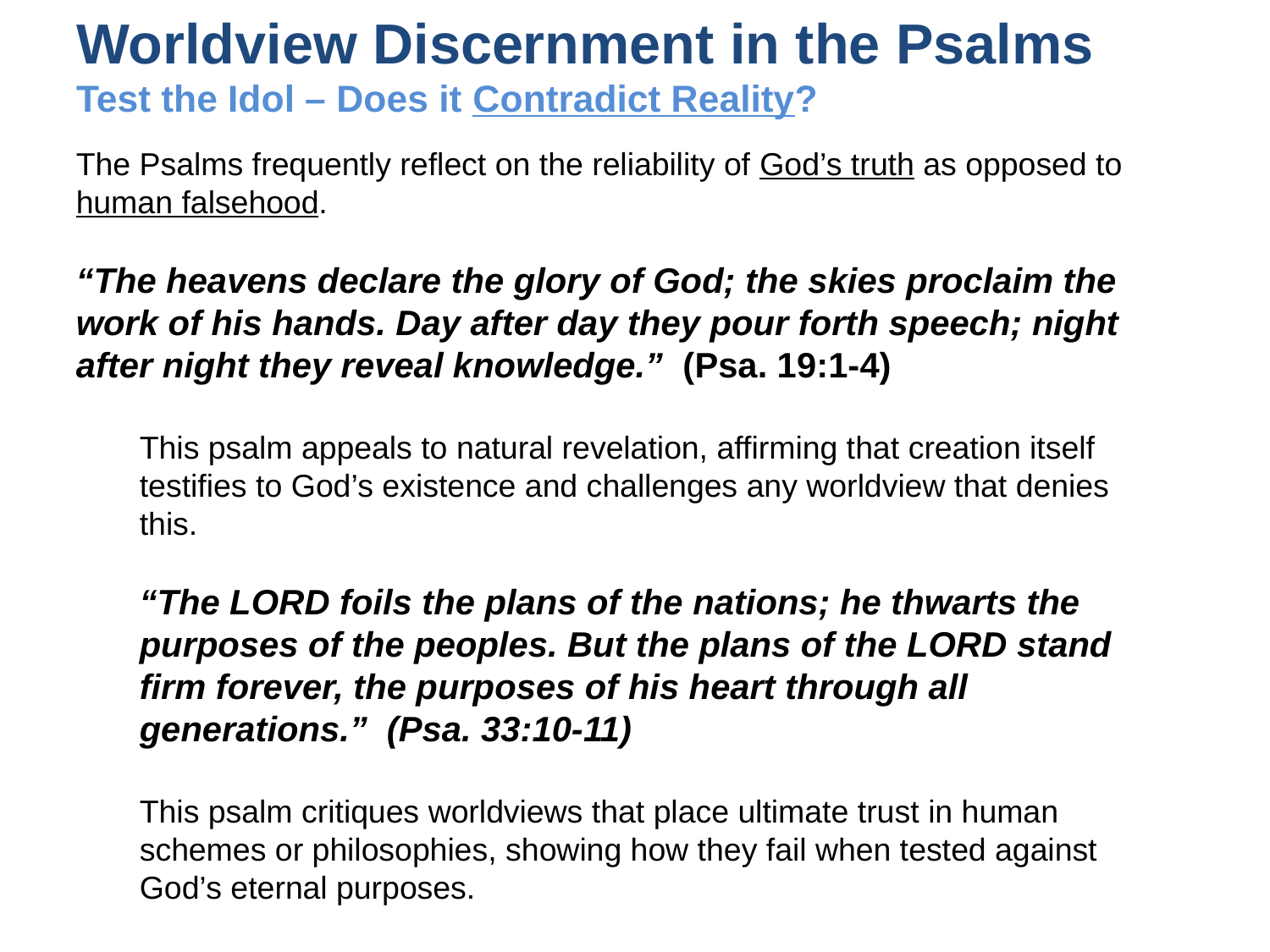

# Worldview Discernment in the Psalms Test the Idol – Does it Contradict Reality?
The Psalms frequently reflect on the reliability of God’s truth as opposed to human falsehood.

“The heavens declare the glory of God; the skies proclaim the work of his hands. Day after day they pour forth speech; night after night they reveal knowledge.”  (Psa. 19:1-4)

This psalm appeals to natural revelation, affirming that creation itself testifies to God’s existence and challenges any worldview that denies this.

“The LORD foils the plans of the nations; he thwarts the purposes of the peoples. But the plans of the LORD stand firm forever, the purposes of his heart through all generations.”  (Psa. 33:10-11)

This psalm critiques worldviews that place ultimate trust in human schemes or philosophies, showing how they fail when tested against God’s eternal purposes.